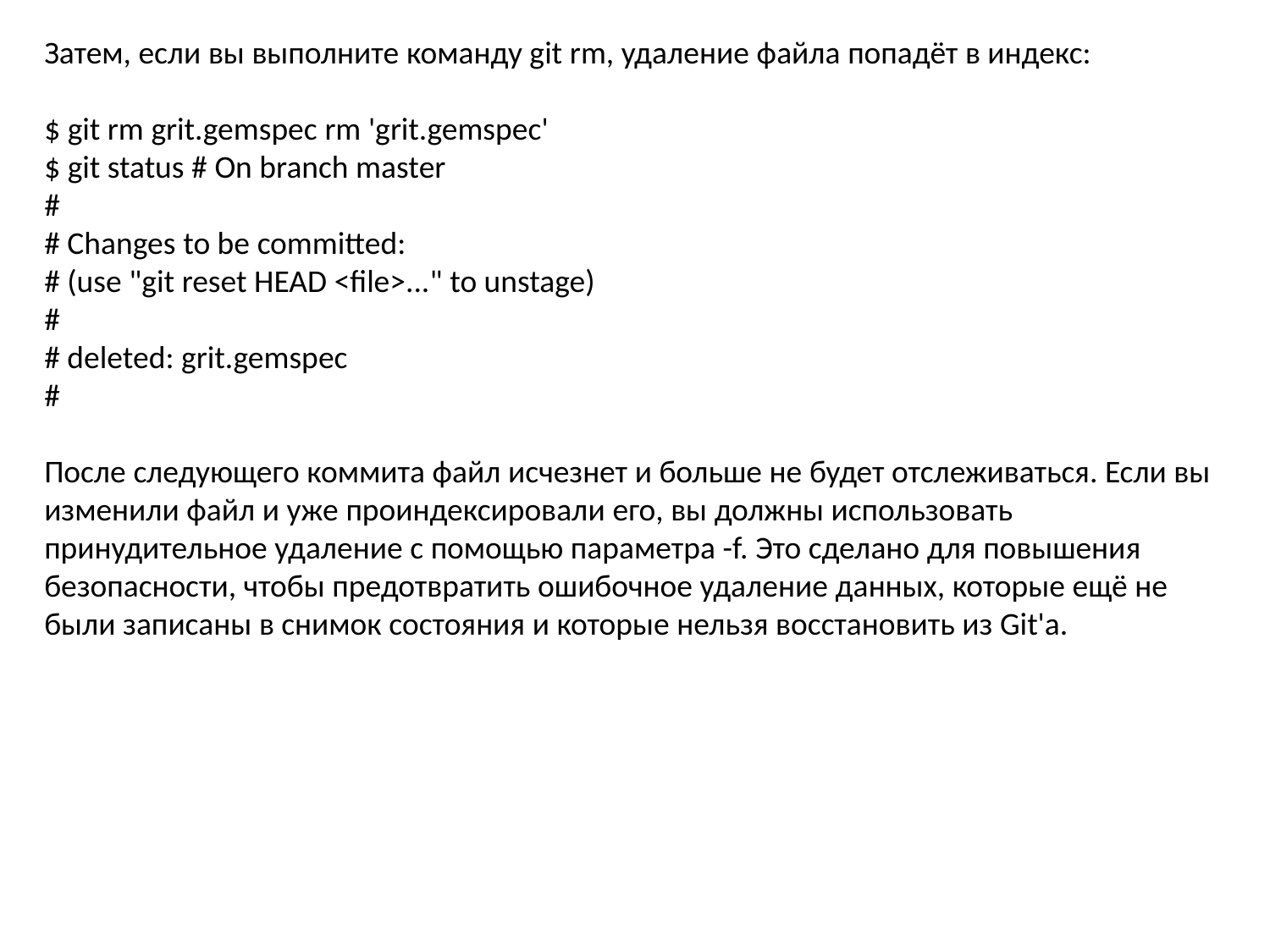

Затем, если вы выполните команду git rm, удаление файла попадёт в индекс:

$ git rm grit.gemspec rm 'grit.gemspec'
$ git status # On branch master
#
# Changes to be committed:
# (use "git reset HEAD <file>..." to unstage)
#
# deleted: grit.gemspec
#

После следующего коммита файл исчезнет и больше не будет отслеживаться. Если вы изменили файл и уже проиндексировали его, вы должны использовать принудительное удаление с помощью параметра -f. Это сделано для повышения безопасности, чтобы предотвратить ошибочное удаление данных, которые ещё не были записаны в снимок состояния и которые нельзя восстановить из Git'а.